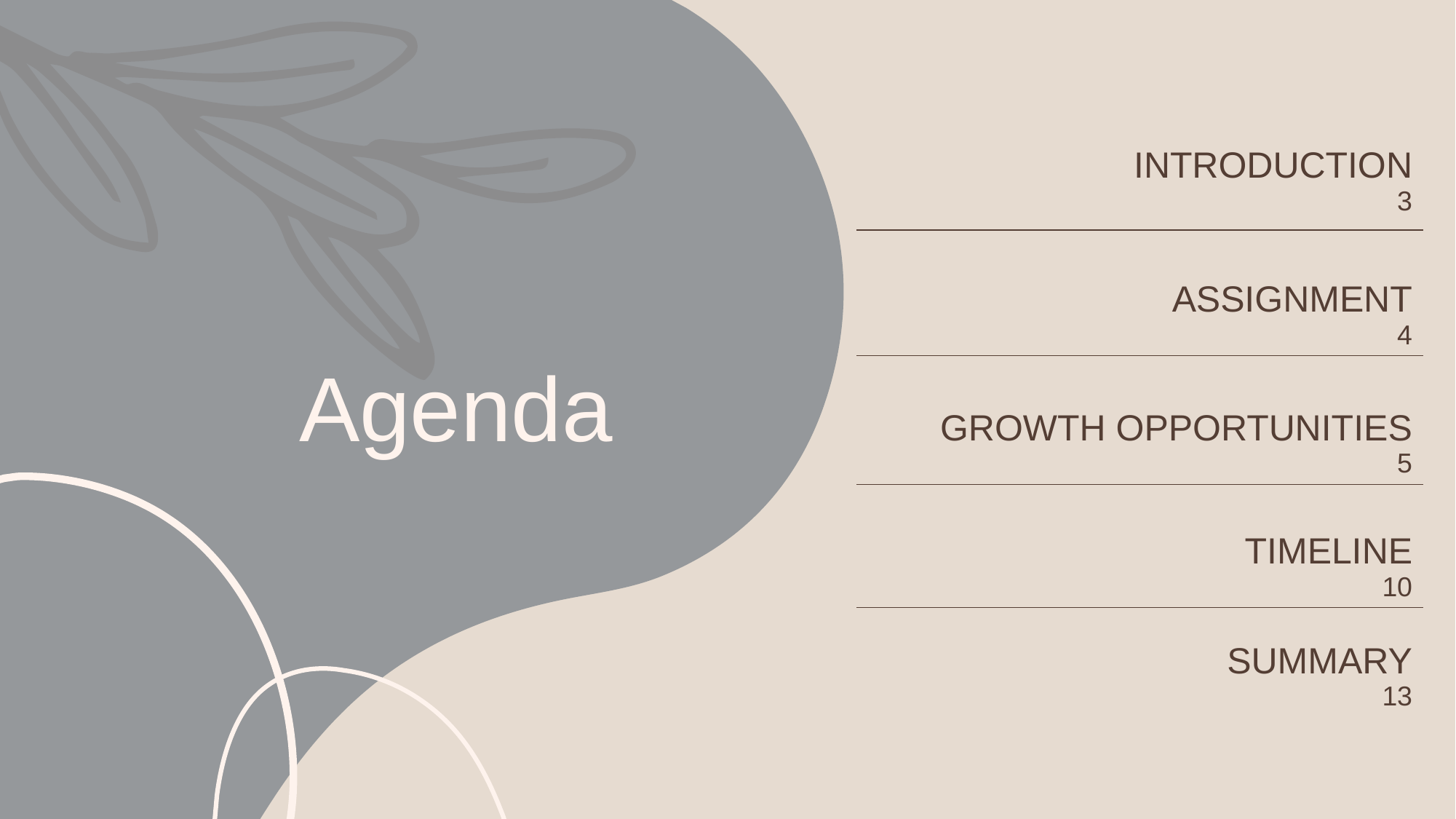

| INTRODUCTION 3 |
| --- |
| ASSIGNMENT 4 |
| GROWTH OPPORTUNITIES 5 |
| TIMELINE 10 |
| SUMMARY 13 |
# Agenda